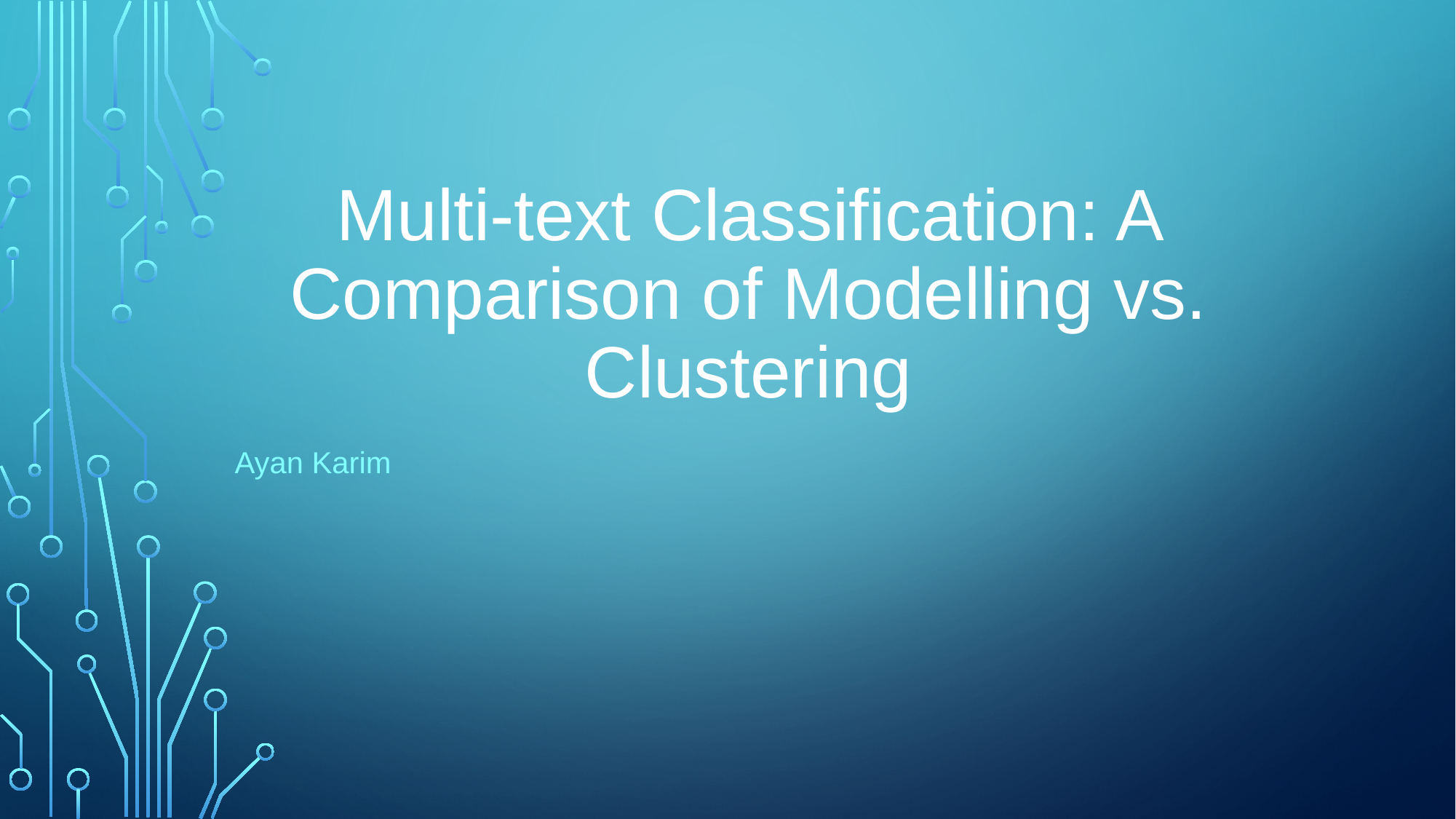

# Multi-text Classification: A Comparison of Modelling vs. Clustering
Ayan Karim